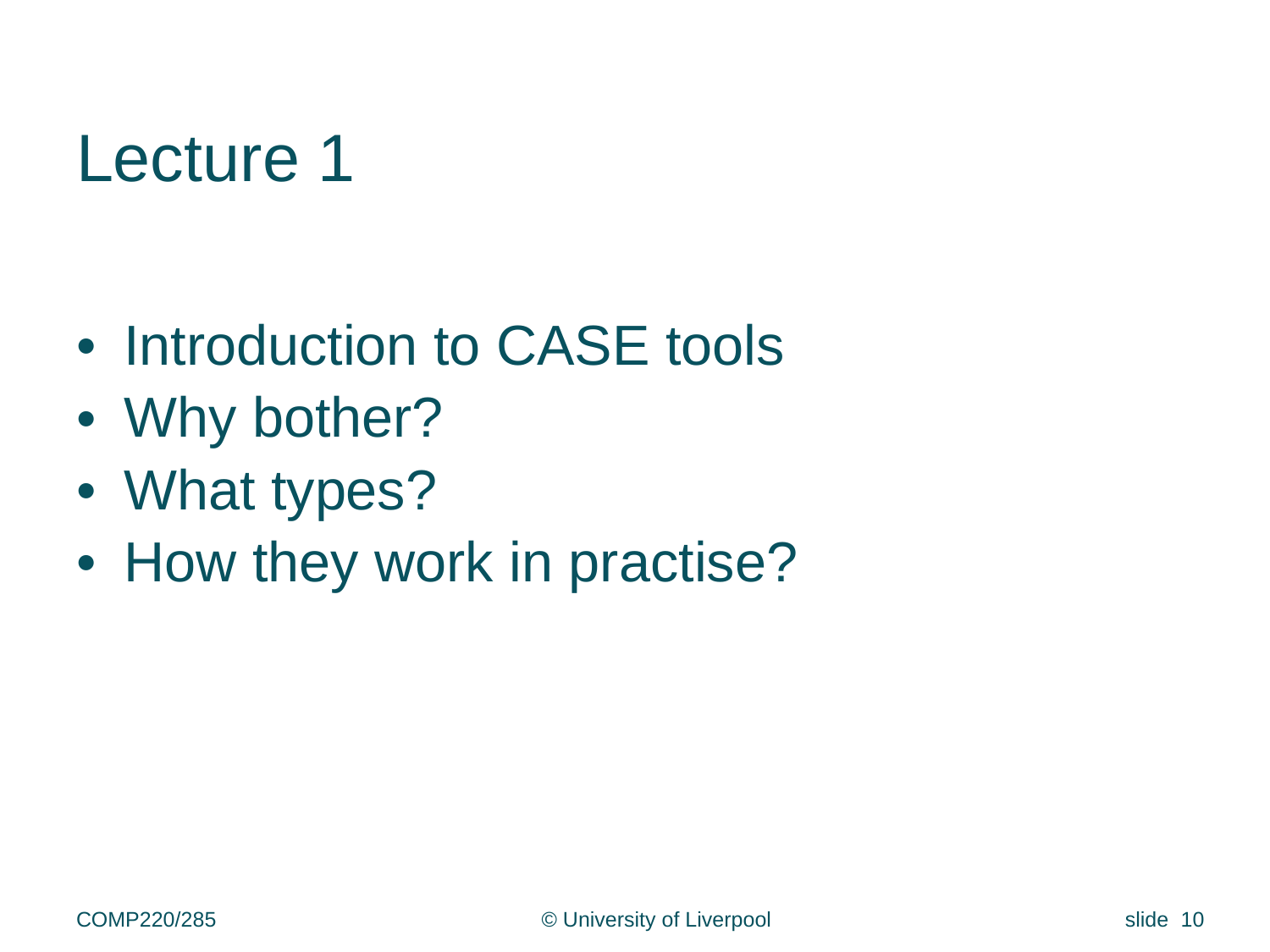

# Lecture 1

Introduction to CASE tools
Why bother?
What types?
How they work in practise?
COMP220/285
© University of Liverpool
slide  10